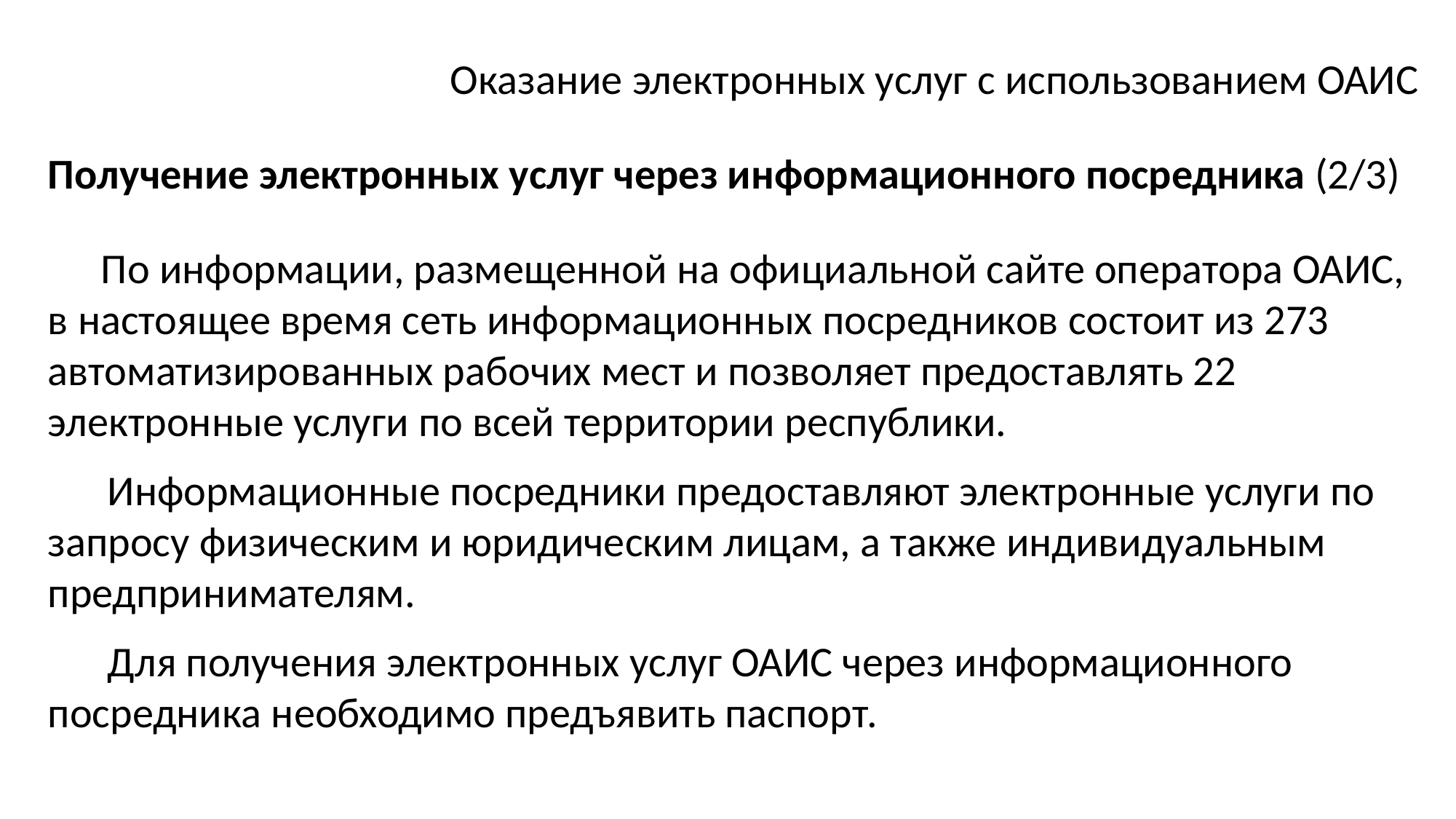

Оказание электронных услуг с использованием ОАИС

Получение электронных услуг через информационного посредника (2/3)

По информации, размещенной на официальной сайте оператора ОАИС, в настоящее время сеть информационных посредников состоит из 273 автоматизированных рабочих мест и позволяет предоставлять 22 электронные услуги по всей территории республики.
Информационные посредники предоставляют электронные услуги по запросу физическим и юридическим лицам, а также индивидуальным предпринимателям.
Для получения электронных услуг ОАИС через информационного посредника необходимо предъявить паспорт.